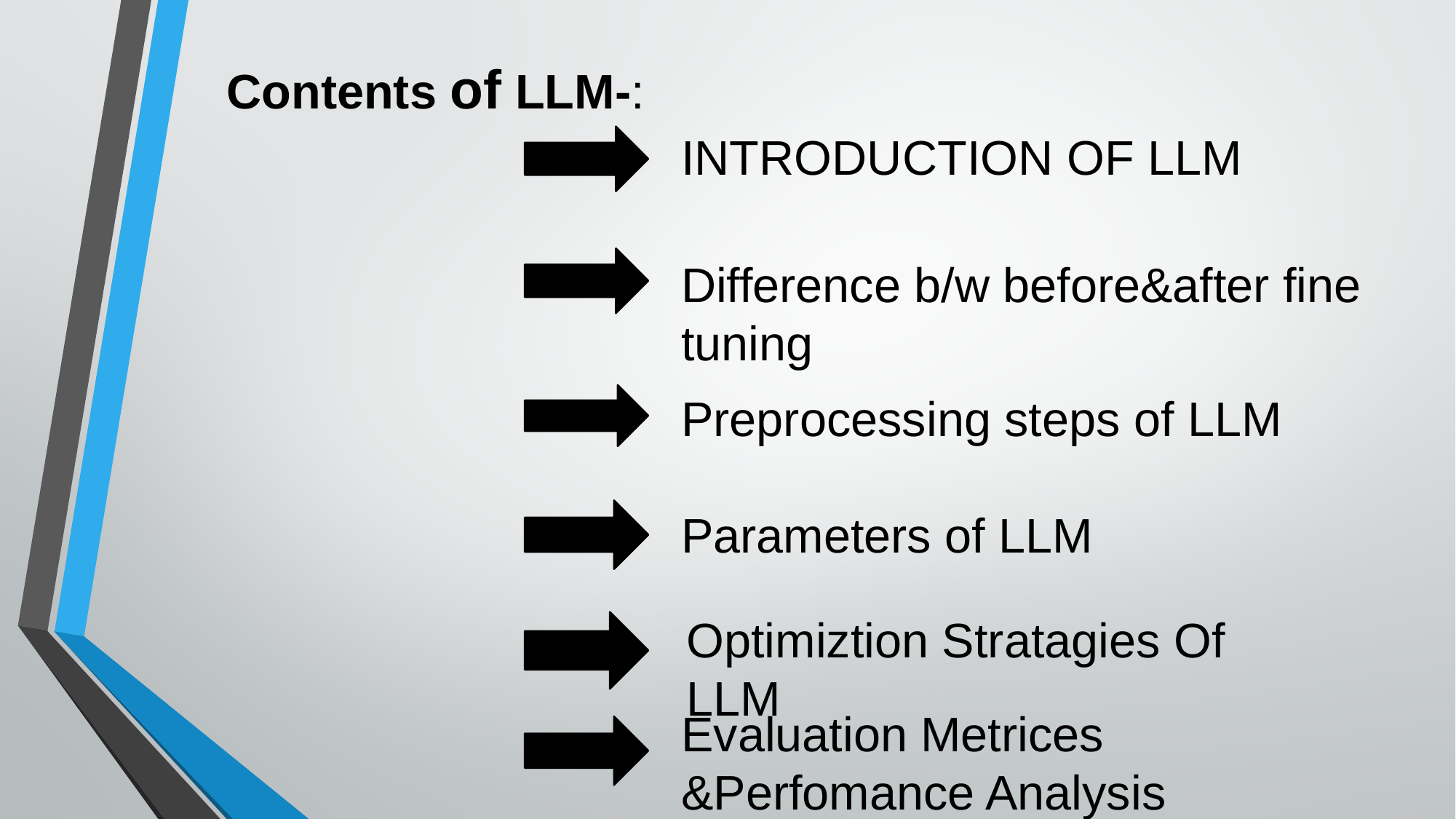

Contents of LLM-:
INTRODUCTION OF LLM

Difference b/w before&after fine tuning
Preprocessing steps of LLM

Parameters of LLM

Optimiztion Stratagies Of LLM

Evaluation Metrices &Perfomance Analysis